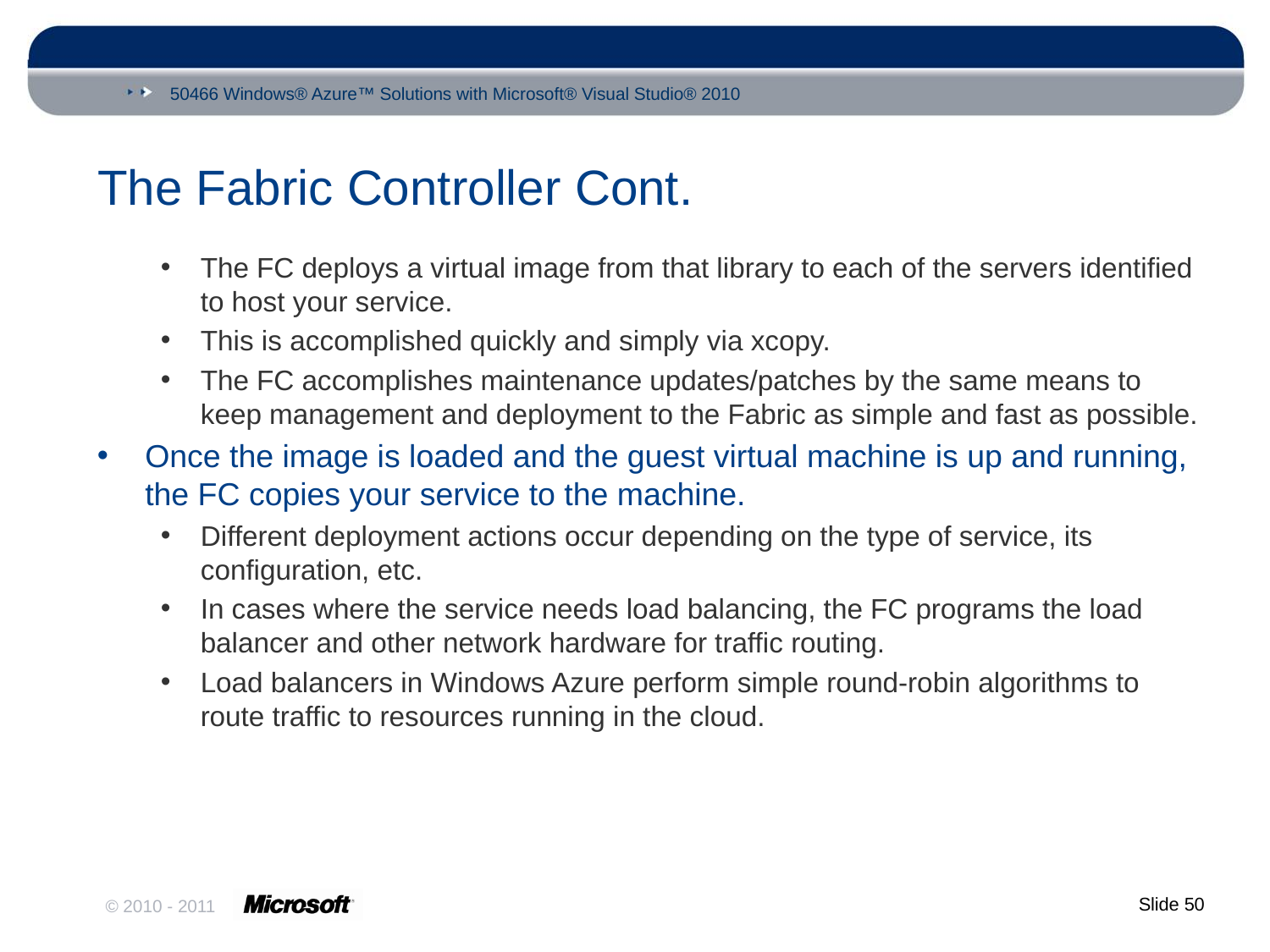

# The Fabric Controller Cont.
The FC deploys a virtual image from that library to each of the servers identified to host your service.
This is accomplished quickly and simply via xcopy.
The FC accomplishes maintenance updates/patches by the same means to keep management and deployment to the Fabric as simple and fast as possible.
Once the image is loaded and the guest virtual machine is up and running, the FC copies your service to the machine.
Different deployment actions occur depending on the type of service, its configuration, etc.
In cases where the service needs load balancing, the FC programs the load balancer and other network hardware for traffic routing.
Load balancers in Windows Azure perform simple round-robin algorithms to route traffic to resources running in the cloud.